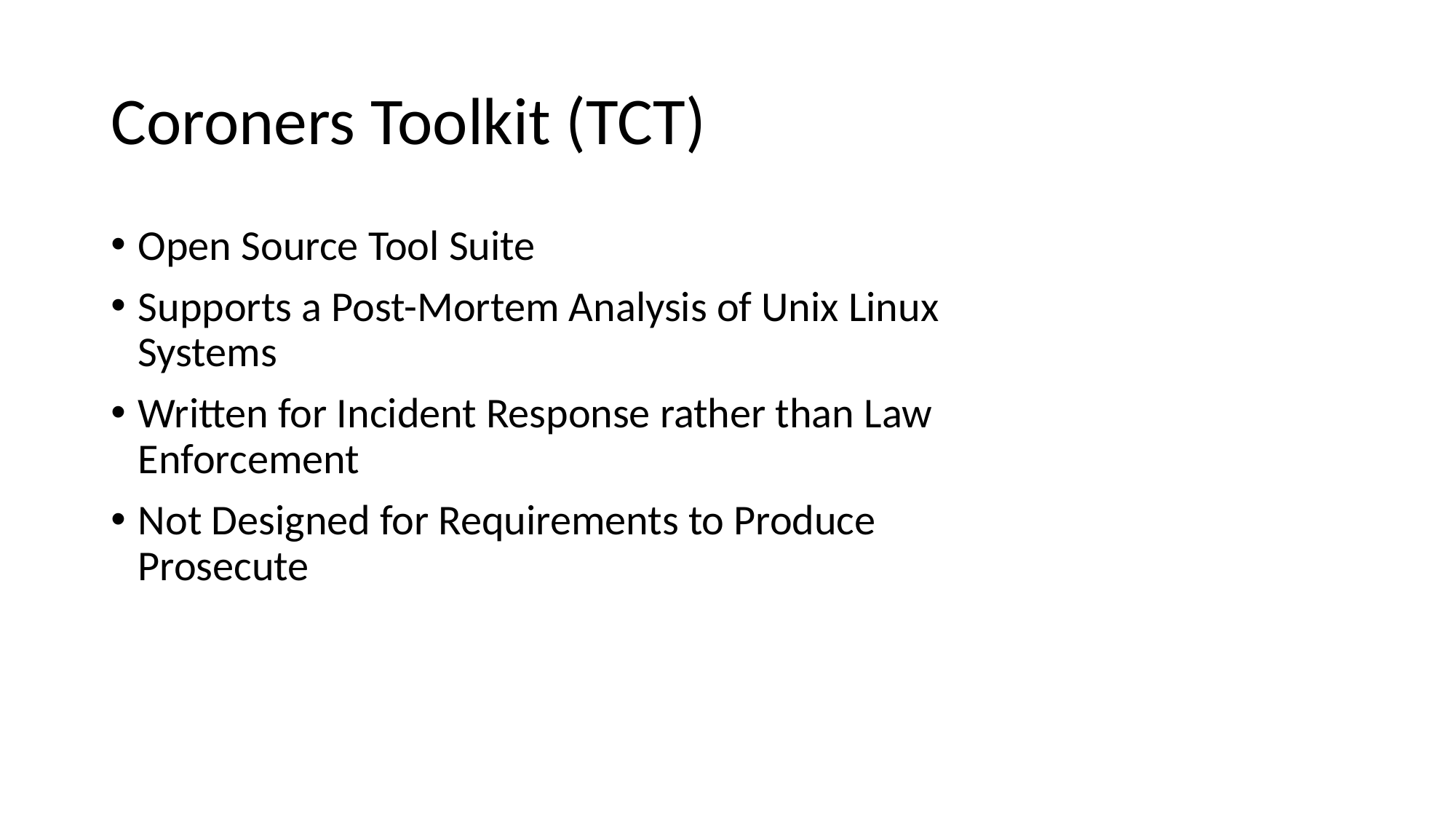

# Coroners Toolkit (TCT)
Open Source Tool Suite
Supports a Post-Mortem Analysis of Unix Linux
Systems
Written for Incident Response rather than Law
Enforcement
Not Designed for Requirements to Produce
Prosecute